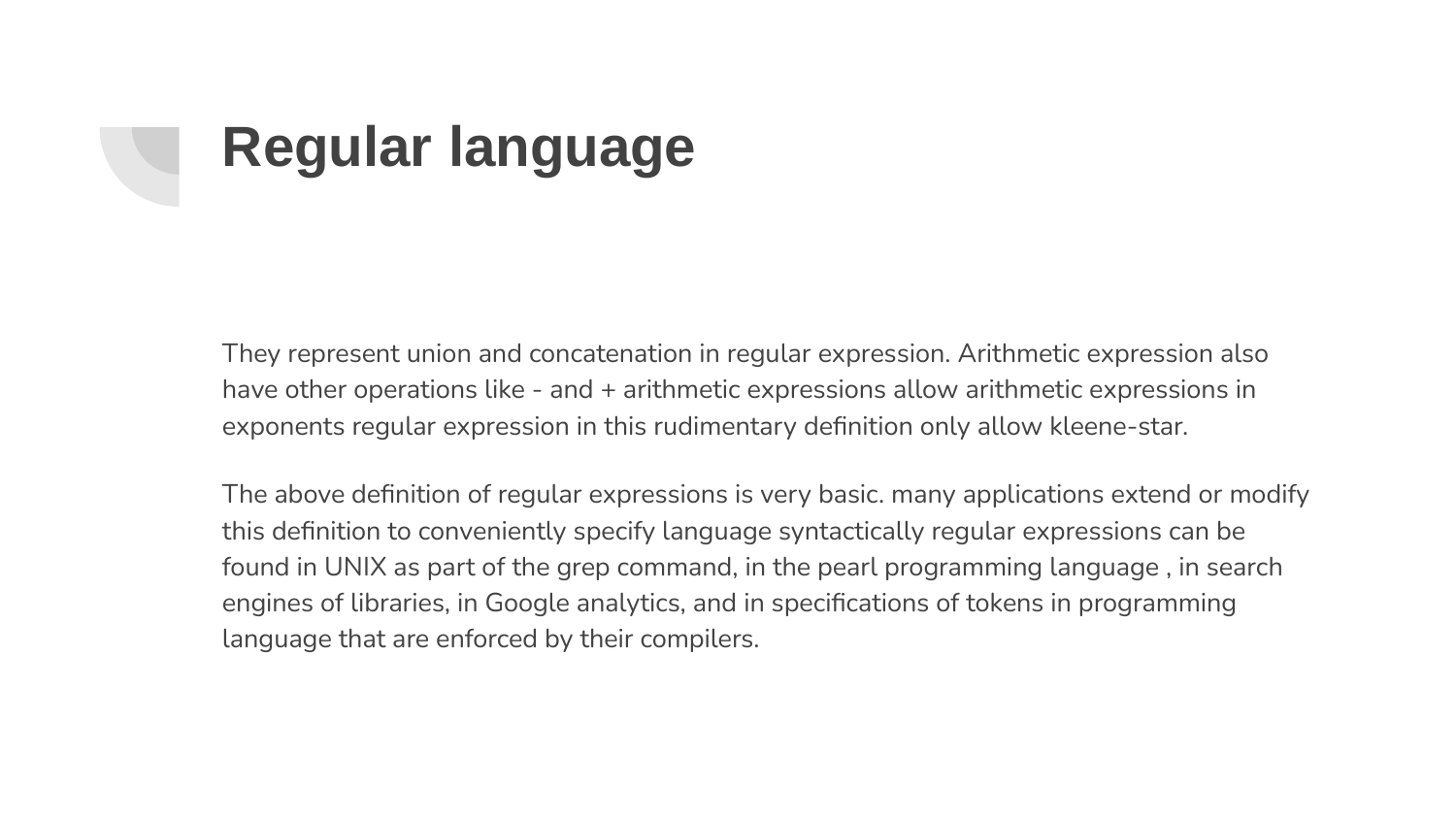

# Regular language

They represent union and concatenation in regular expression. Arithmetic expression also have other operations like - and + arithmetic expressions allow arithmetic expressions in exponents regular expression in this rudimentary definition only allow kleene-star.
The above definition of regular expressions is very basic. many applications extend or modify this definition to conveniently specify language syntactically regular expressions can be found in UNIX as part of the grep command, in the pearl programming language , in search engines of libraries, in Google analytics, and in specifications of tokens in programming language that are enforced by their compilers.